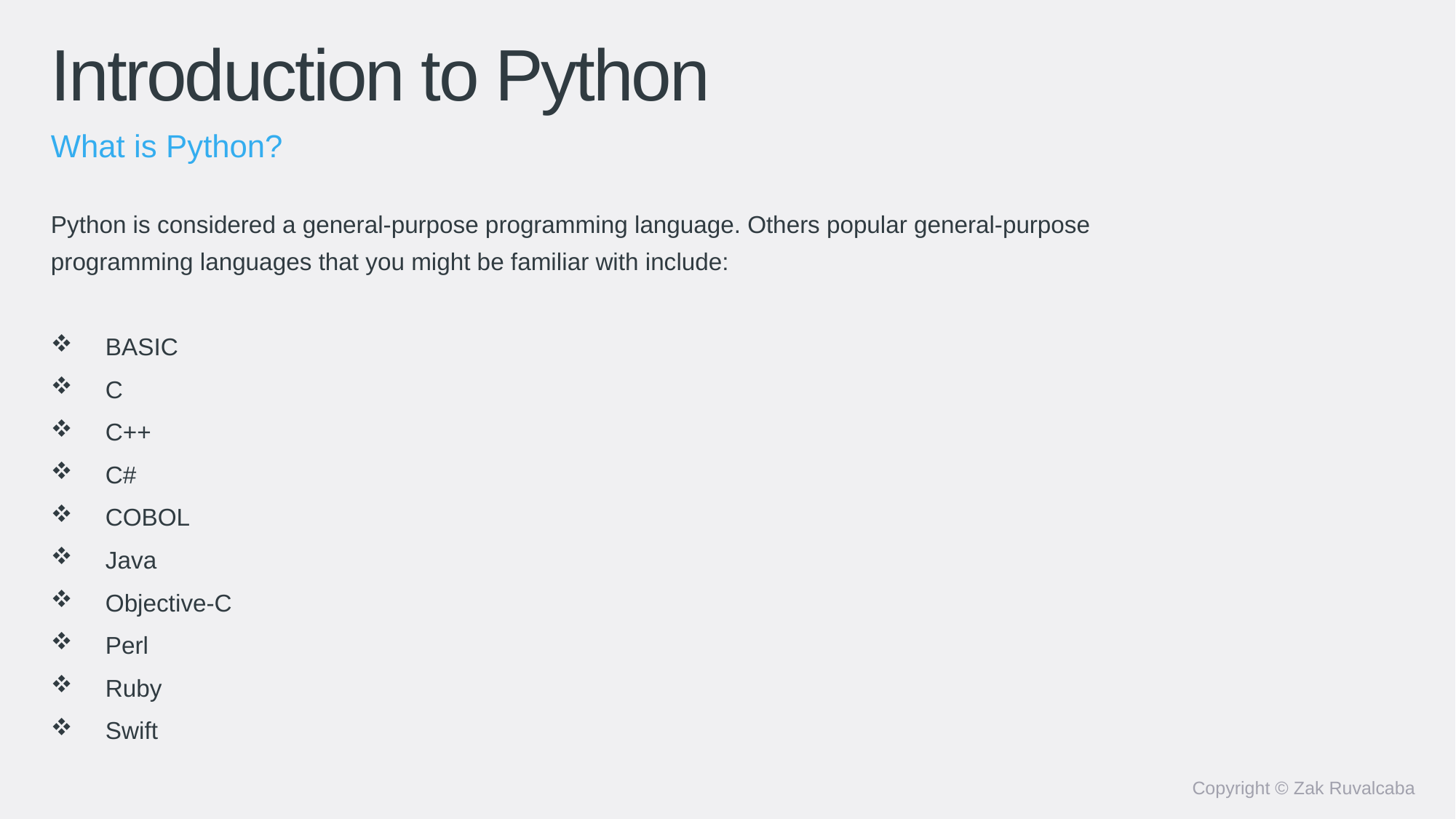

# Introduction to Python
What is Python?
Python is considered a general-purpose programming language. Others popular general-purpose programming languages that you might be familiar with include:

BASIC
C
C++
C#
COBOL
Java
Objective-C
Perl
Ruby
Swift